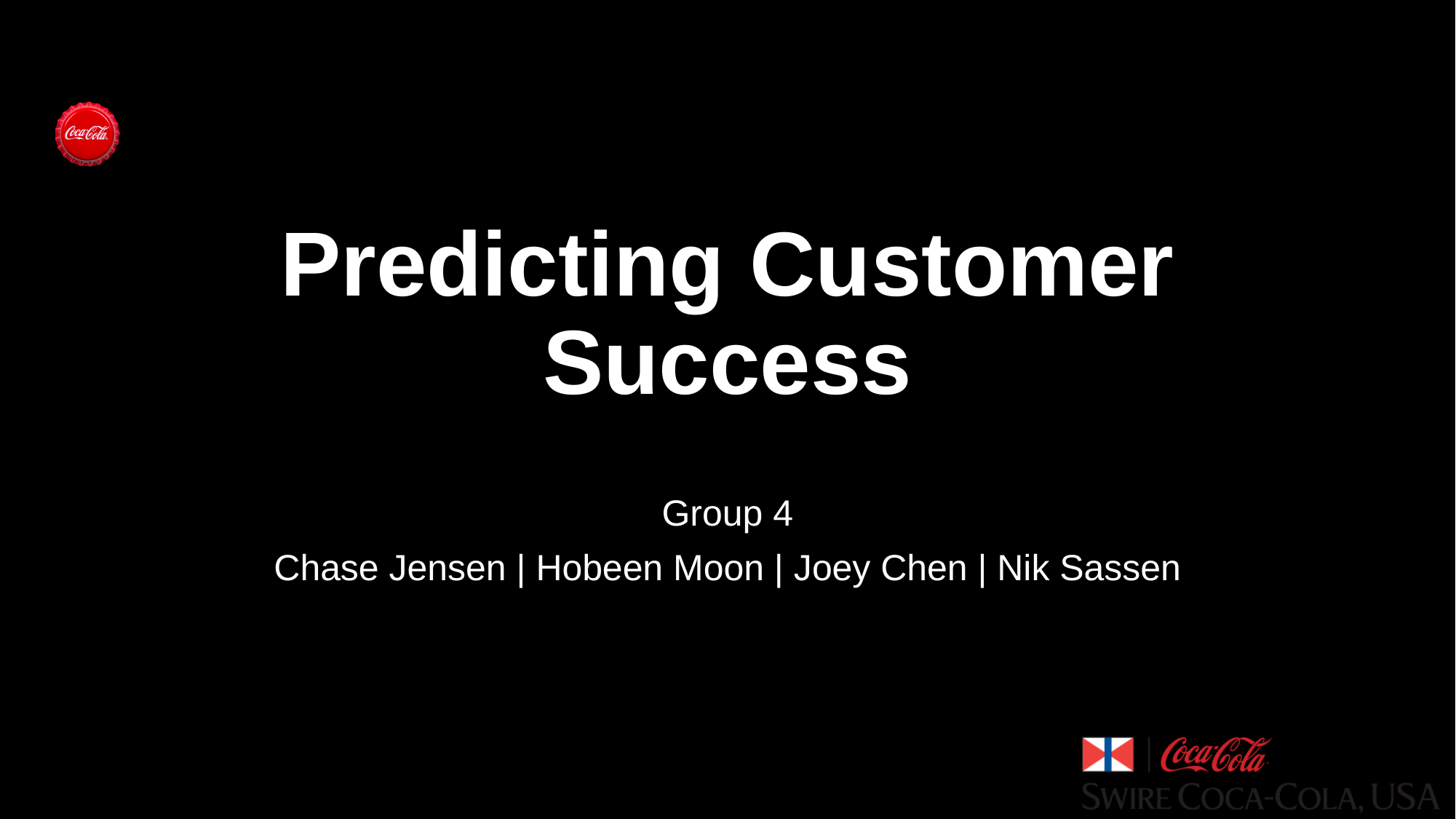

# Predicting Customer Success

Group 4
Chase Jensen | Hobeen Moon | Joey Chen | Nik Sassen